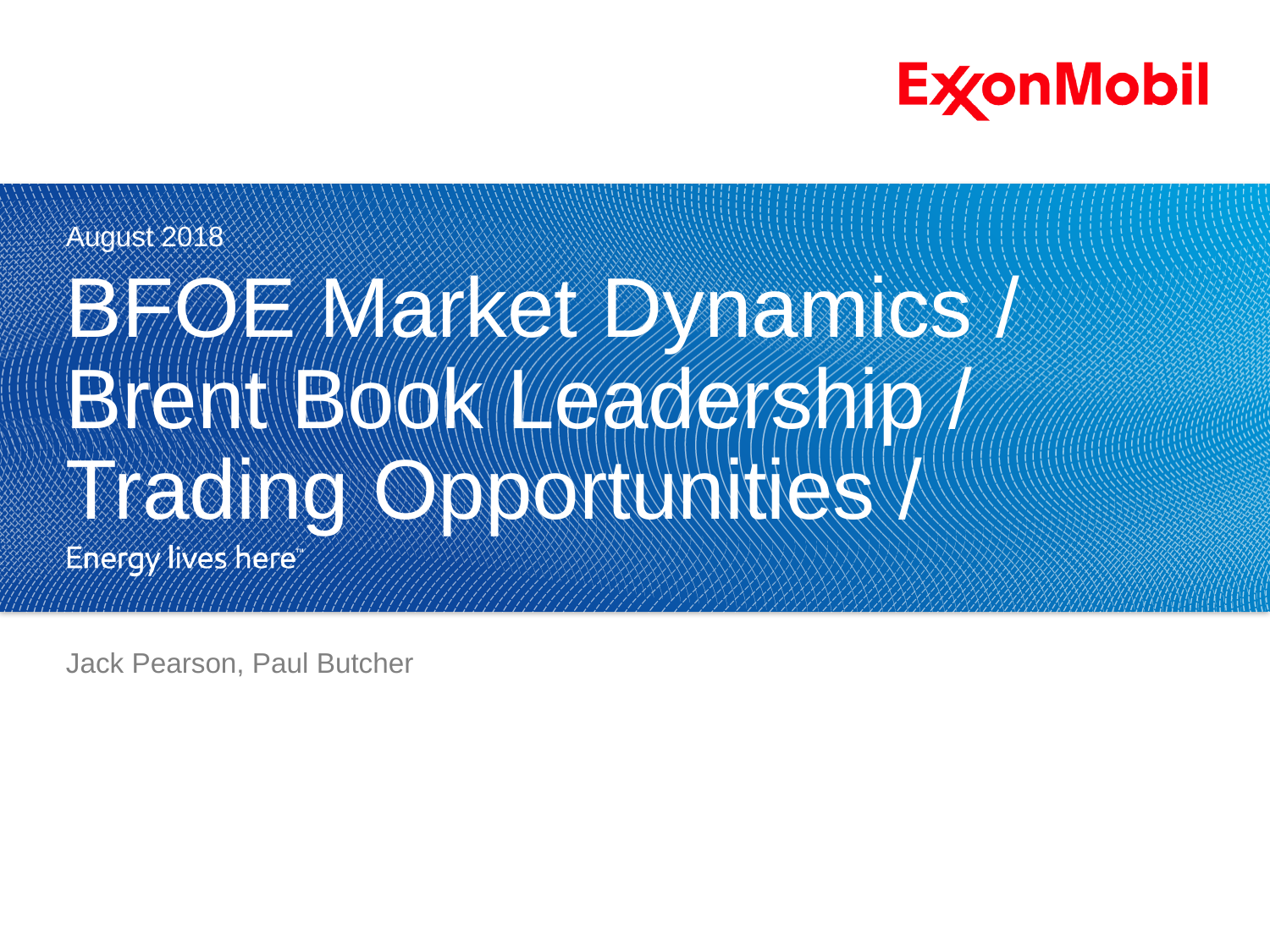

August 2018
# BFOE Market Dynamics / Brent Book Leadership / Trading Opportunities /
Jack Pearson, Paul Butcher